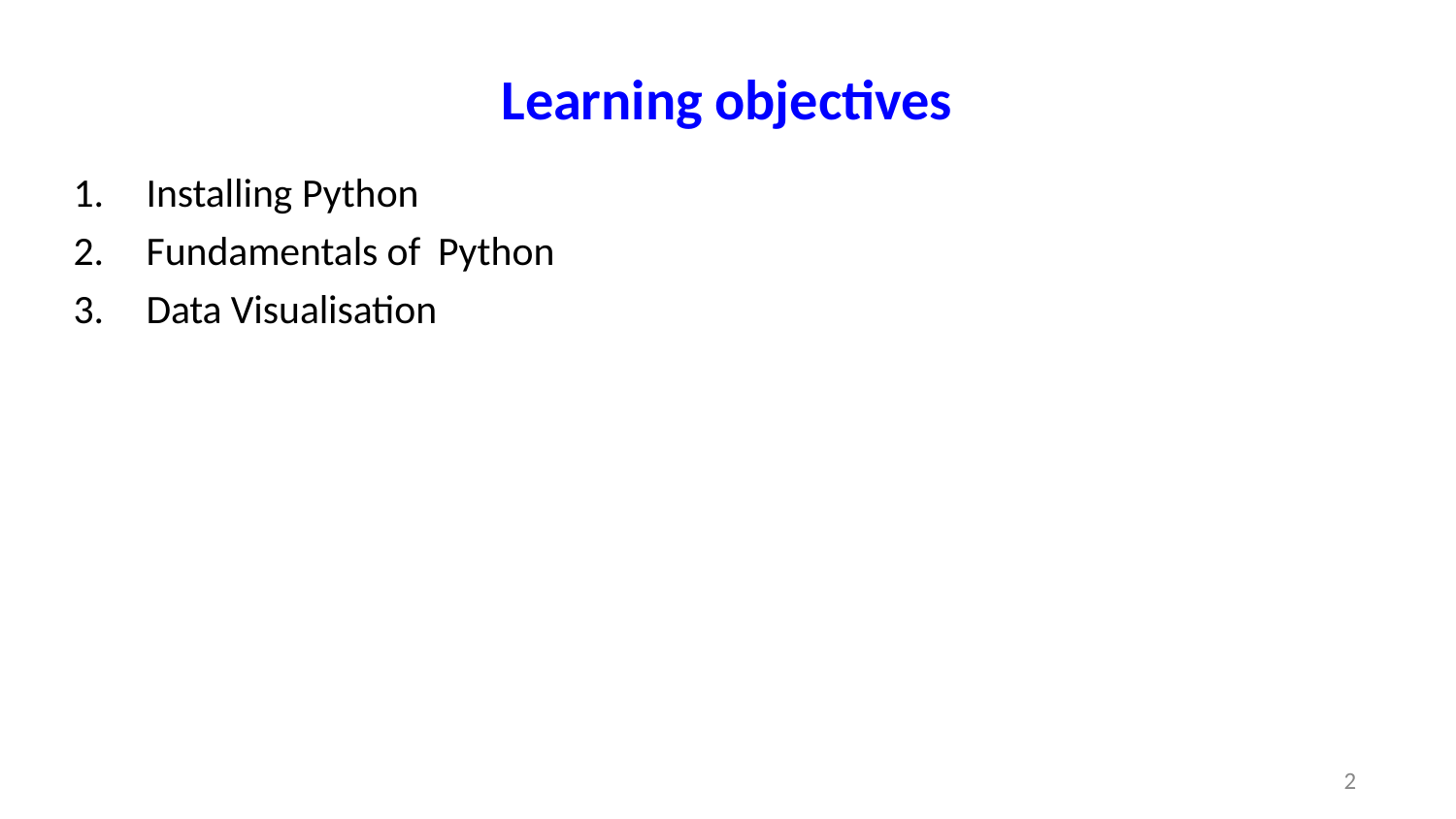

# Learning objectives
Installing Python
Fundamentals of Python
Data Visualisation
2